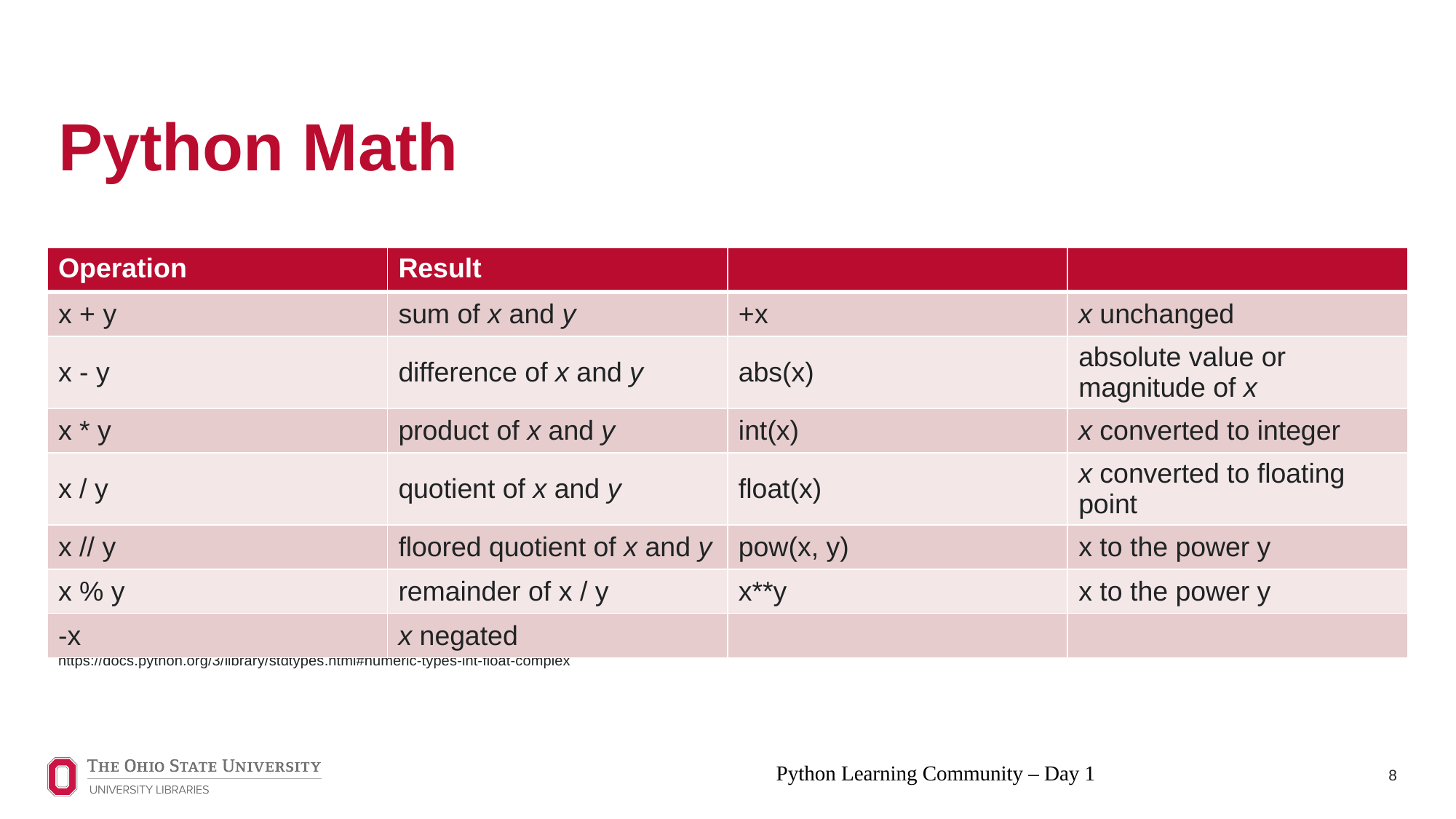

# Python Math
| Operation | Result |  |  |
| --- | --- | --- | --- |
| x + y | sum of x and y | +x | x unchanged |
| x - y | difference of x and y | abs(x) | absolute value or magnitude of x |
| x \* y | product of x and y | int(x) | x converted to integer |
| x / y | quotient of x and y | float(x) | x converted to floating point |
| x // y | floored quotient of x and y | pow(x, y) | x to the power y |
| x % y | remainder of x / y | x\*\*y | x to the power y |
| -x | x negated |  |  |
https://docs.python.org/3/library/stdtypes.html#numeric-types-int-float-complex
Python Learning Community – Day 1
8